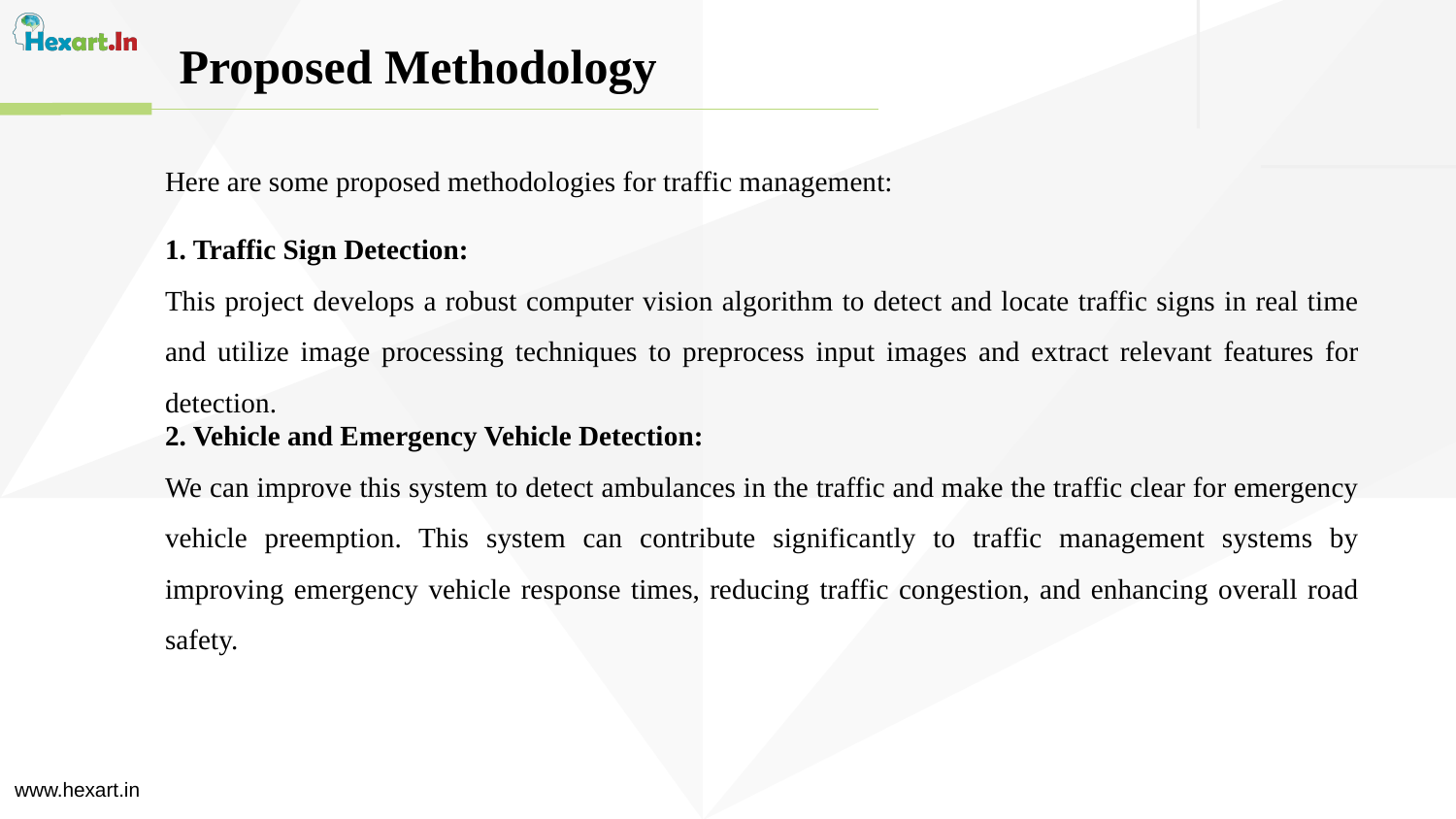

Proposed Methodology
Here are some proposed methodologies for traffic management:

1. Traffic Sign Detection:
This project develops a robust computer vision algorithm to detect and locate traffic signs in real time and utilize image processing techniques to preprocess input images and extract relevant features for detection.
2. Vehicle and Emergency Vehicle Detection:
We can improve this system to detect ambulances in the traffic and make the traffic clear for emergency vehicle preemption. This system can contribute significantly to traffic management systems by improving emergency vehicle response times, reducing traffic congestion, and enhancing overall road safety.